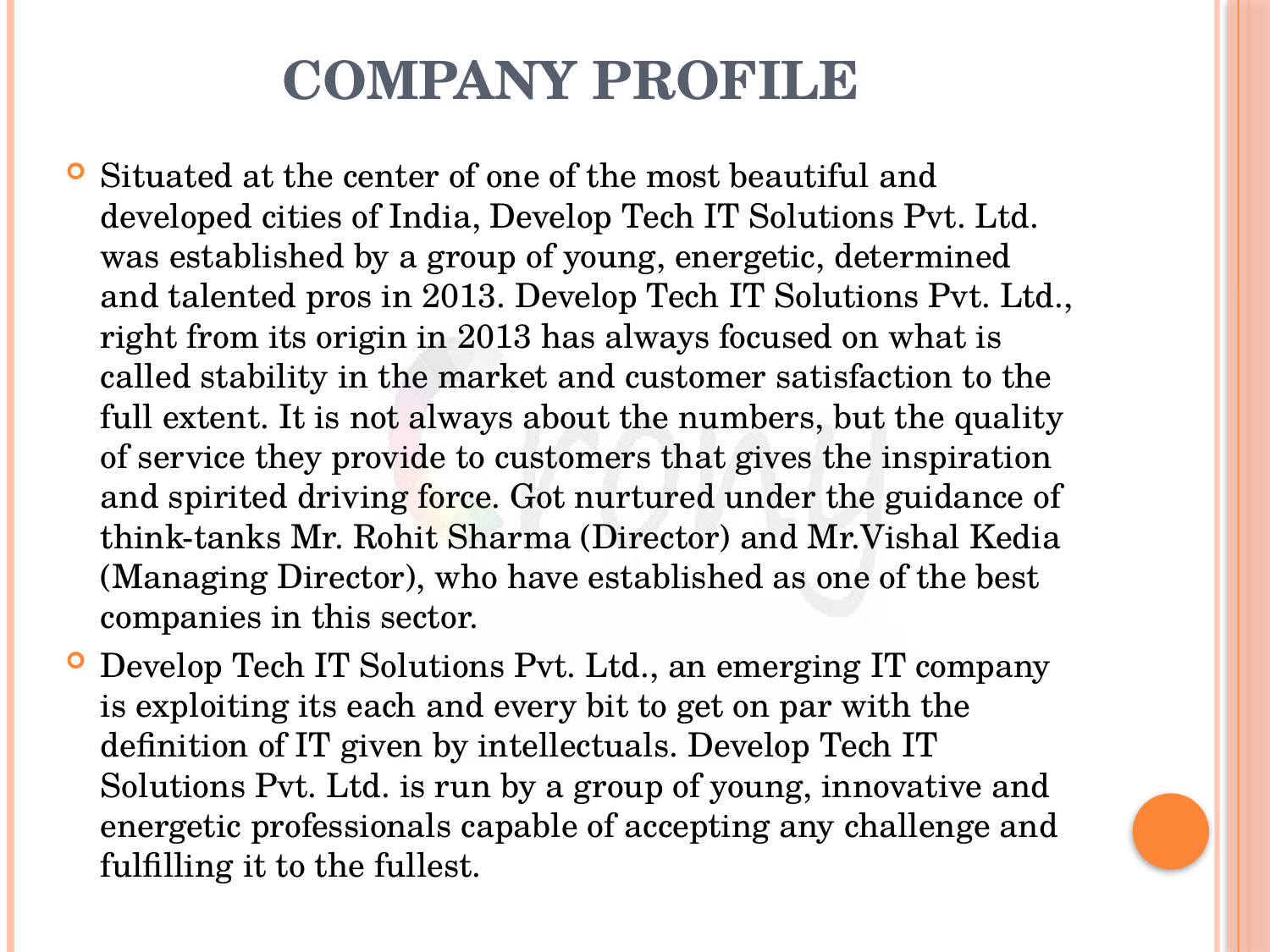

# Company Profile
Situated at the center of one of the most beautiful and developed cities of India, Develop Tech IT Solutions Pvt. Ltd. was established by a group of young, energetic, determined and talented pros in 2013. Develop Tech IT Solutions Pvt. Ltd., right from its origin in 2013 has always focused on what is called stability in the market and customer satisfaction to the full extent. It is not always about the numbers, but the quality of service they provide to customers that gives the inspiration and spirited driving force. Got nurtured under the guidance of think-tanks Mr. Rohit Sharma (Director) and Mr.Vishal Kedia (Managing Director), who have established as one of the best companies in this sector.
Develop Tech IT Solutions Pvt. Ltd., an emerging IT company is exploiting its each and every bit to get on par with the definition of IT given by intellectuals. Develop Tech IT Solutions Pvt. Ltd. is run by a group of young, innovative and energetic professionals capable of accepting any challenge and fulfilling it to the fullest.